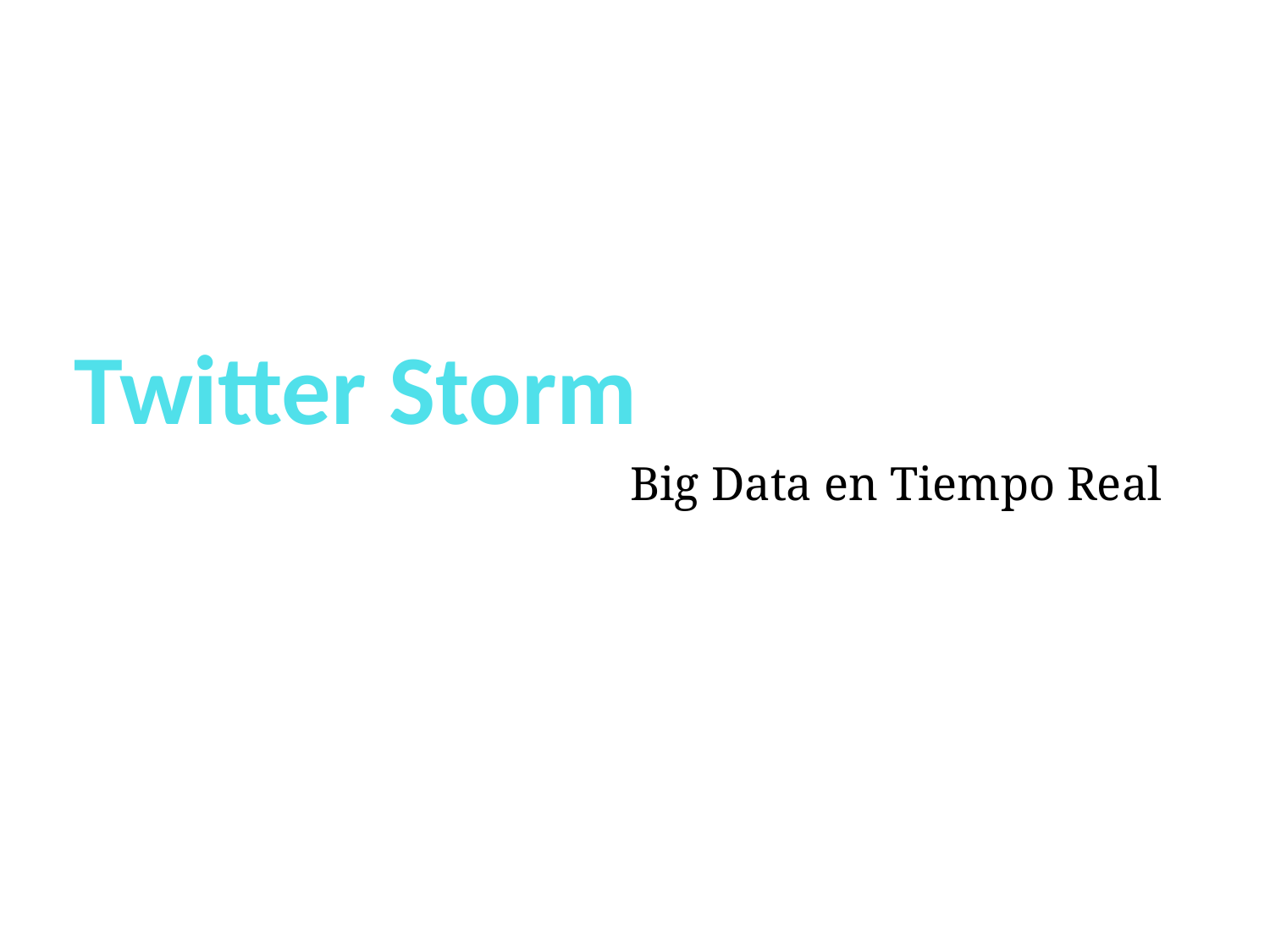

Twitter Storm
Big Data en Tiempo Real